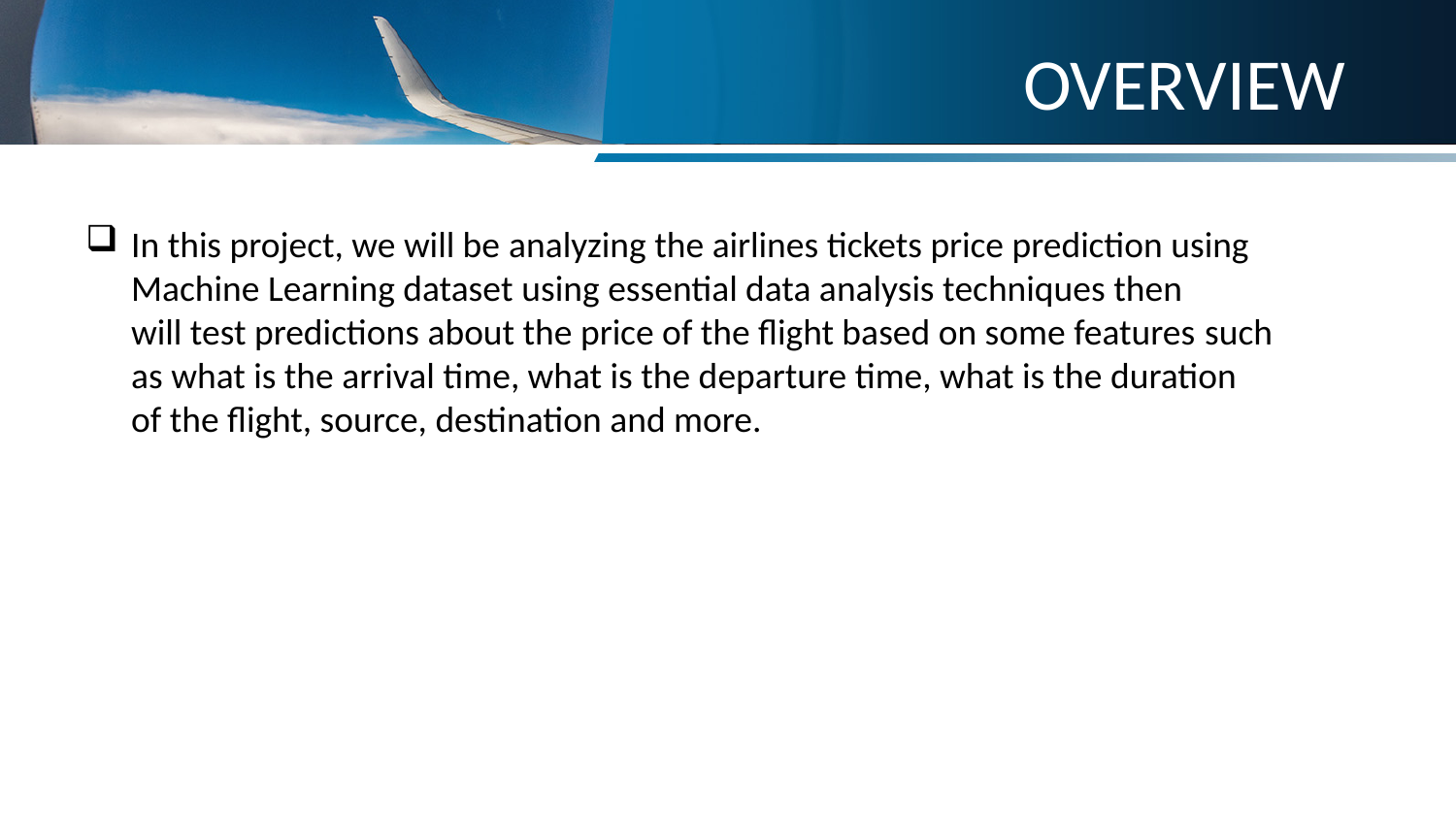

# OVERVIEW
In this project, we will be analyzing the airlines tickets price prediction using Machine Learning dataset using essential data analysis techniques then will test predictions about the price of the flight based on some features such as what is the arrival time, what is the departure time, what is the duration of the flight, source, destination and more.